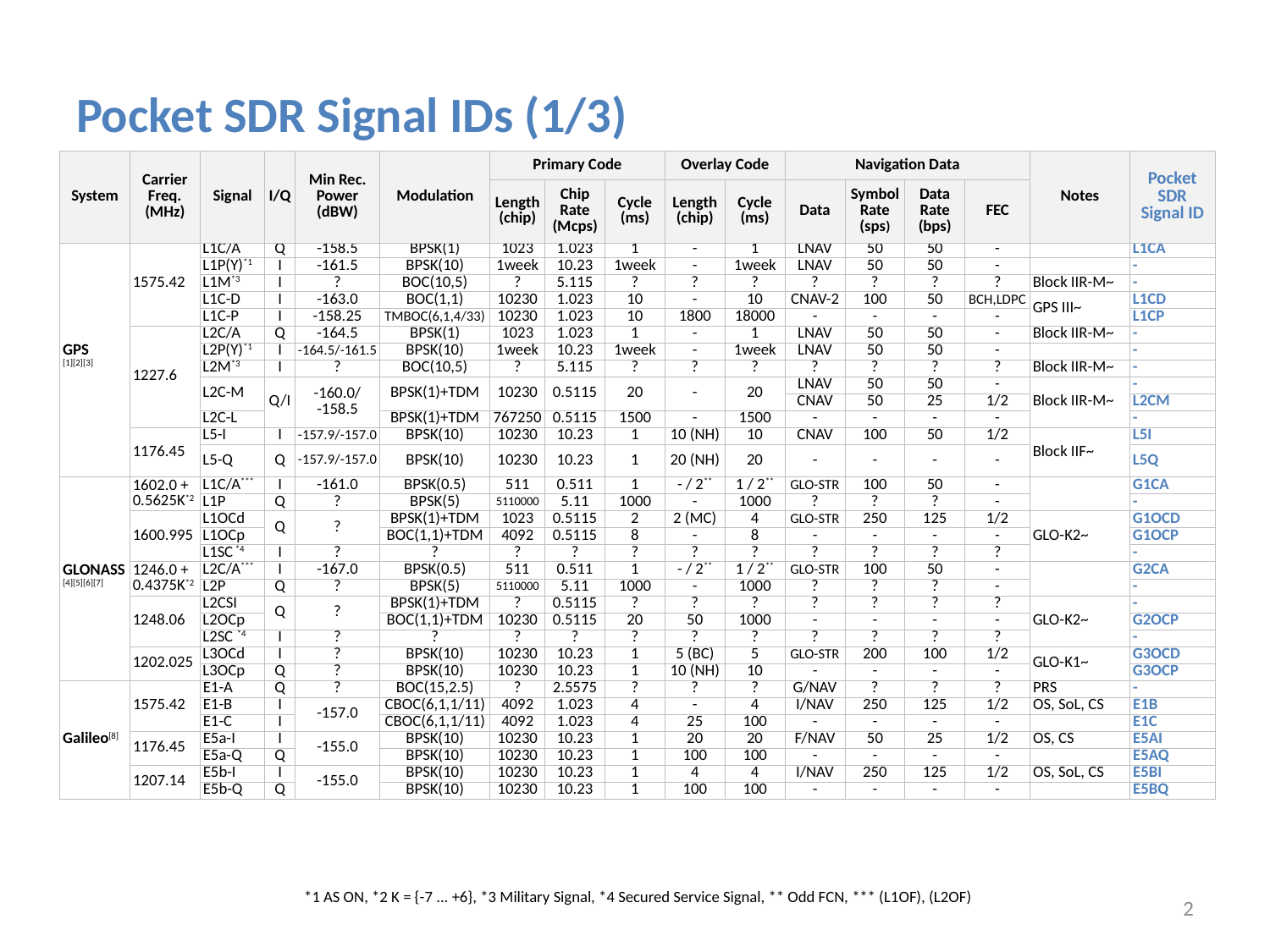

# Pocket SDR Signal IDs (1/3)
| System | Carrier Freq. (MHz) | Signal | I/Q | Min Rec. Power (dBW) | Modulation | Primary Code |  |  | Overlay Code |  | Navigation Data |  |  |  | Notes | Pocket SDR Signal ID |
| --- | --- | --- | --- | --- | --- | --- | --- | --- | --- | --- | --- | --- | --- | --- | --- | --- |
|  |  |  |  |  |  | Length (chip) | Chip Rate (Mcps) | Cycle (ms) | Length (chip) | Cycle (ms) | Data | Symbol Rate (sps) | Data Rate (bps) | FEC |  |  |
| GPS [1][2][3] | 1575.42 | L1C/A | Q | -158.5 | BPSK(1) | 1023 | 1.023 | 1 | - | 1 | LNAV | 50 | 50 | - |  | L1CA |
| --- | --- | --- | --- | --- | --- | --- | --- | --- | --- | --- | --- | --- | --- | --- | --- | --- |
|  |  | L1P(Y)\*1 | I | -161.5 | BPSK(10) | 1week | 10.23 | 1week | - | 1week | LNAV | 50 | 50 | - |  | - |
|  |  | L1M\*3 | I | ? | BOC(10,5) | ? | 5.115 | ? | ? | ? | ? | ? | ? | ? | Block IIR-M~ | - |
|  |  | L1C-D | I | -163.0 | BOC(1,1) | 10230 | 1.023 | 10 | - | 10 | CNAV-2 | 100 | 50 | BCH,LDPC | GPS III~ | L1CD |
|  |  | L1C-P | I | -158.25 | TMBOC(6,1,4/33) | 10230 | 1.023 | 10 | 1800 | 18000 | - | - | - | - |  | L1CP |
|  | 1227.6 | L2C/A | Q | -164.5 | BPSK(1) | 1023 | 1.023 | 1 | - | 1 | LNAV | 50 | 50 | - | Block IIR-M~ | - |
|  |  | L2P(Y)\*1 | I | -164.5/-161.5 | BPSK(10) | 1week | 10.23 | 1week | - | 1week | LNAV | 50 | 50 | - |  | - |
|  |  | L2M\*3 | I | ? | BOC(10,5) | ? | 5.115 | ? | ? | ? | ? | ? | ? | ? | Block IIR-M~ | - |
|  |  | L2C-M | Q/I | -160.0/ -158.5 | BPSK(1)+TDM | 10230 | 0.5115 | 20 | - | 20 | LNAV | 50 | 50 | - | Block IIR-M~ | - |
|  |  |  |  |  |  |  |  |  |  |  | CNAV | 50 | 25 | 1/2 |  | L2CM |
|  |  | L2C-L |  |  | BPSK(1)+TDM | 767250 | 0.5115 | 1500 | - | 1500 | - | - | - | - |  | - |
|  | 1176.45 | L5-I | I | -157.9/-157.0 | BPSK(10) | 10230 | 10.23 | 1 | 10 (NH) | 10 | CNAV | 100 | 50 | 1/2 | Block IIF~ | L5I |
|  |  | L5-Q | Q | -157.9/-157.0 | BPSK(10) | 10230 | 10.23 | 1 | 20 (NH) | 20 | - | - | - | - |  | L5Q |
| GLONASS [4][5][6][7] | 1602.0 + 0.5625K\*2 | L1C/A\*\*\* | I | -161.0 | BPSK(0.5) | 511 | 0.511 | 1 | - / 2\*\* | 1 / 2\*\* | GLO-STR | 100 | 50 | - |  | G1CA |
|  |  | L1P | Q | ? | BPSK(5) | 5110000 | 5.11 | 1000 | - | 1000 | ? | ? | ? | - |  | - |
|  | 1600.995 | L1OCd | Q | ? | BPSK(1)+TDM | 1023 | 0.5115 | 2 | 2 (MC) | 4 | GLO-STR | 250 | 125 | 1/2 | GLO-K2~ | G1OCD |
|  |  | L1OCp |  |  | BOC(1,1)+TDM | 4092 | 0.5115 | 8 | - | 8 | - | - | - | - |  | G1OCP |
|  |  | L1SC \*4 | I | ? | ? | ? | ? | ? | ? | ? | ? | ? | ? | ? |  | - |
|  | 1246.0 + 0.4375K\*2 | L2C/A\*\*\* | I | -167.0 | BPSK(0.5) | 511 | 0.511 | 1 | - / 2\*\* | 1 / 2\*\* | GLO-STR | 100 | 50 | - |  | G2CA |
|  |  | L2P | Q | ? | BPSK(5) | 5110000 | 5.11 | 1000 | - | 1000 | ? | ? | ? | - |  | - |
|  | 1248.06 | L2CSI | Q | ? | BPSK(1)+TDM | ? | 0.5115 | ? | ? | ? | ? | ? | ? | ? | GLO-K2~ | - |
|  |  | L2OCp |  |  | BOC(1,1)+TDM | 10230 | 0.5115 | 20 | 50 | 1000 | - | - | - | - |  | G2OCP |
|  |  | L2SC \*4 | I | ? | ? | ? | ? | ? | ? | ? | ? | ? | ? | ? |  | - |
|  | 1202.025 | L3OCd | I | ? | BPSK(10) | 10230 | 10.23 | 1 | 5 (BC) | 5 | GLO-STR | 200 | 100 | 1/2 | GLO-K1~ | G3OCD |
|  |  | L3OCp | Q | ? | BPSK(10) | 10230 | 10.23 | 1 | 10 (NH) | 10 | - | - | - | - |  | G3OCP |
| Galileo[8] | 1575.42 | E1-A | Q | ? | BOC(15,2.5) | ? | 2.5575 | ? | ? | ? | G/NAV | ? | ? | ? | PRS | - |
|  |  | E1-B | I | -157.0 | CBOC(6,1,1/11) | 4092 | 1.023 | 4 | - | 4 | I/NAV | 250 | 125 | 1/2 | OS, SoL, CS | E1B |
|  |  | E1-C | I |  | CBOC(6,1,1/11) | 4092 | 1.023 | 4 | 25 | 100 | - | - | - | - |  | E1C |
|  | 1176.45 | E5a-I | I | -155.0 | BPSK(10) | 10230 | 10.23 | 1 | 20 | 20 | F/NAV | 50 | 25 | 1/2 | OS, CS | E5AI |
|  |  | E5a-Q | Q |  | BPSK(10) | 10230 | 10.23 | 1 | 100 | 100 | - | - | - | - |  | E5AQ |
|  | 1207.14 | E5b-I | I | -155.0 | BPSK(10) | 10230 | 10.23 | 1 | 4 | 4 | I/NAV | 250 | 125 | 1/2 | OS, SoL, CS | E5BI |
|  |  | E5b-Q | Q |  | BPSK(10) | 10230 | 10.23 | 1 | 100 | 100 | - | - | - | - |  | E5BQ |
2
*1 AS ON, *2 K = {-7 ... +6}, *3 Military Signal, *4 Secured Service Signal, ** Odd FCN, *** (L1OF), (L2OF)